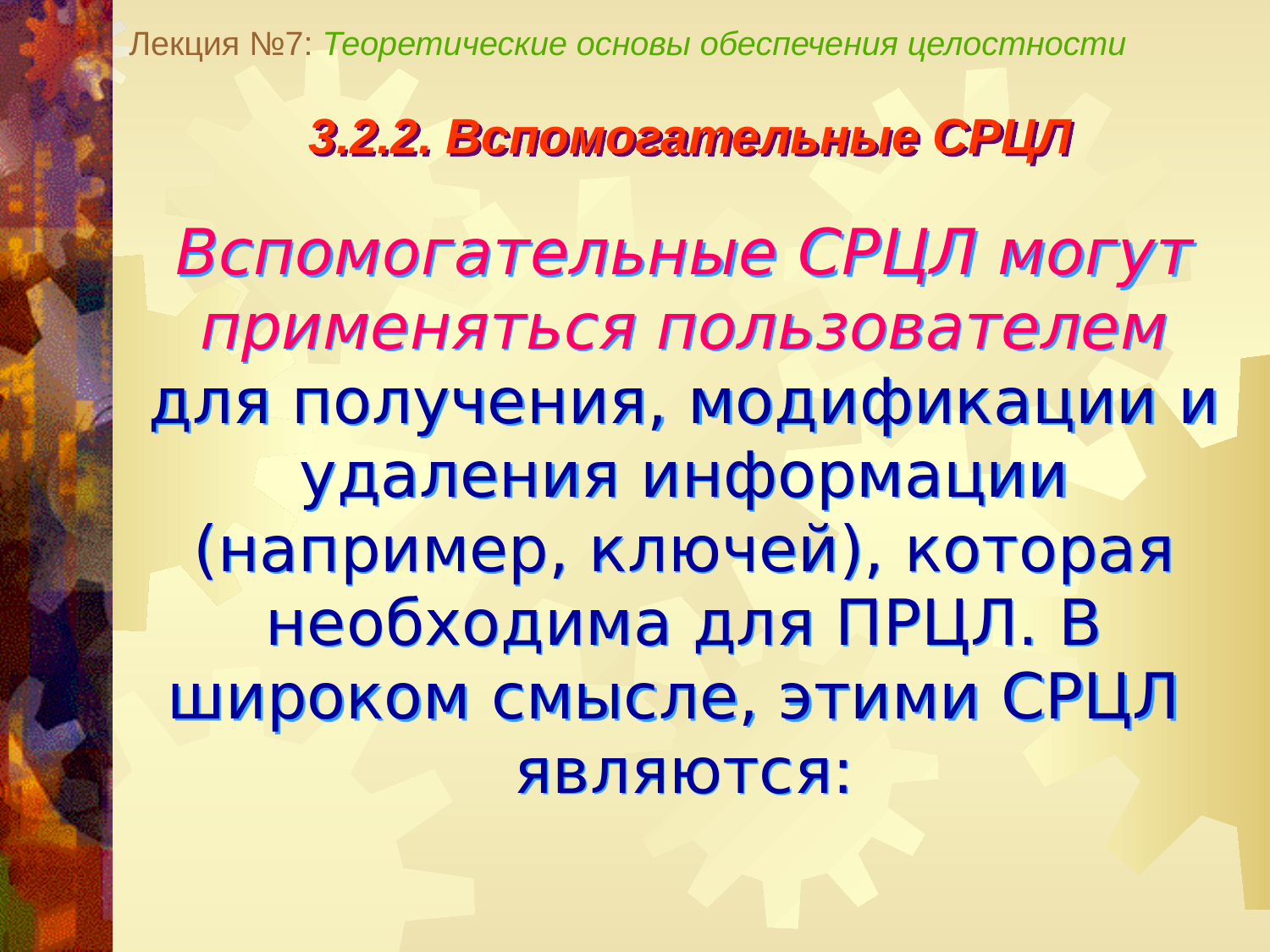

Лекция №7: Теоретические основы обеспечения целостности
3.2.2. Вспомогательные СРЦЛ
Вспомогательные СРЦЛ могут применяться пользователем для получения, модификации и удаления информации (например, ключей), которая необходима для ПРЦЛ. В широком смысле, этими СРЦЛ  являются: